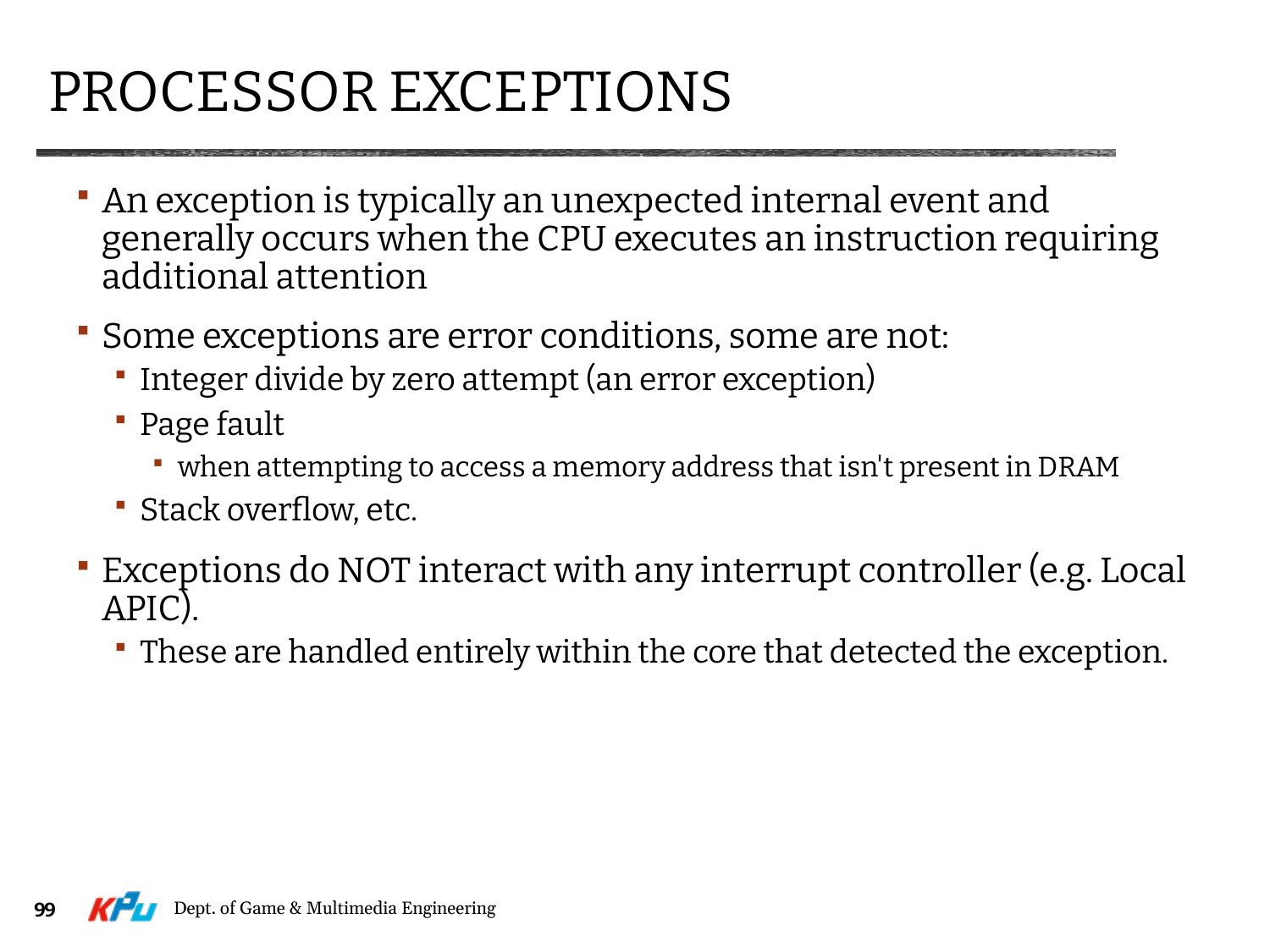

# Processor Exceptions
An exception is typically an unexpected internal event and generally occurs when the CPU executes an instruction requiring additional attention
Some exceptions are error conditions, some are not:
Integer divide by zero attempt (an error exception)
Page fault
when attempting to access a memory address that isn't present in DRAM
Stack overflow, etc.
Exceptions do NOT interact with any interrupt controller (e.g. Local APIC).
These are handled entirely within the core that detected the exception.

Dept. of Game & Multimedia Engineering
99